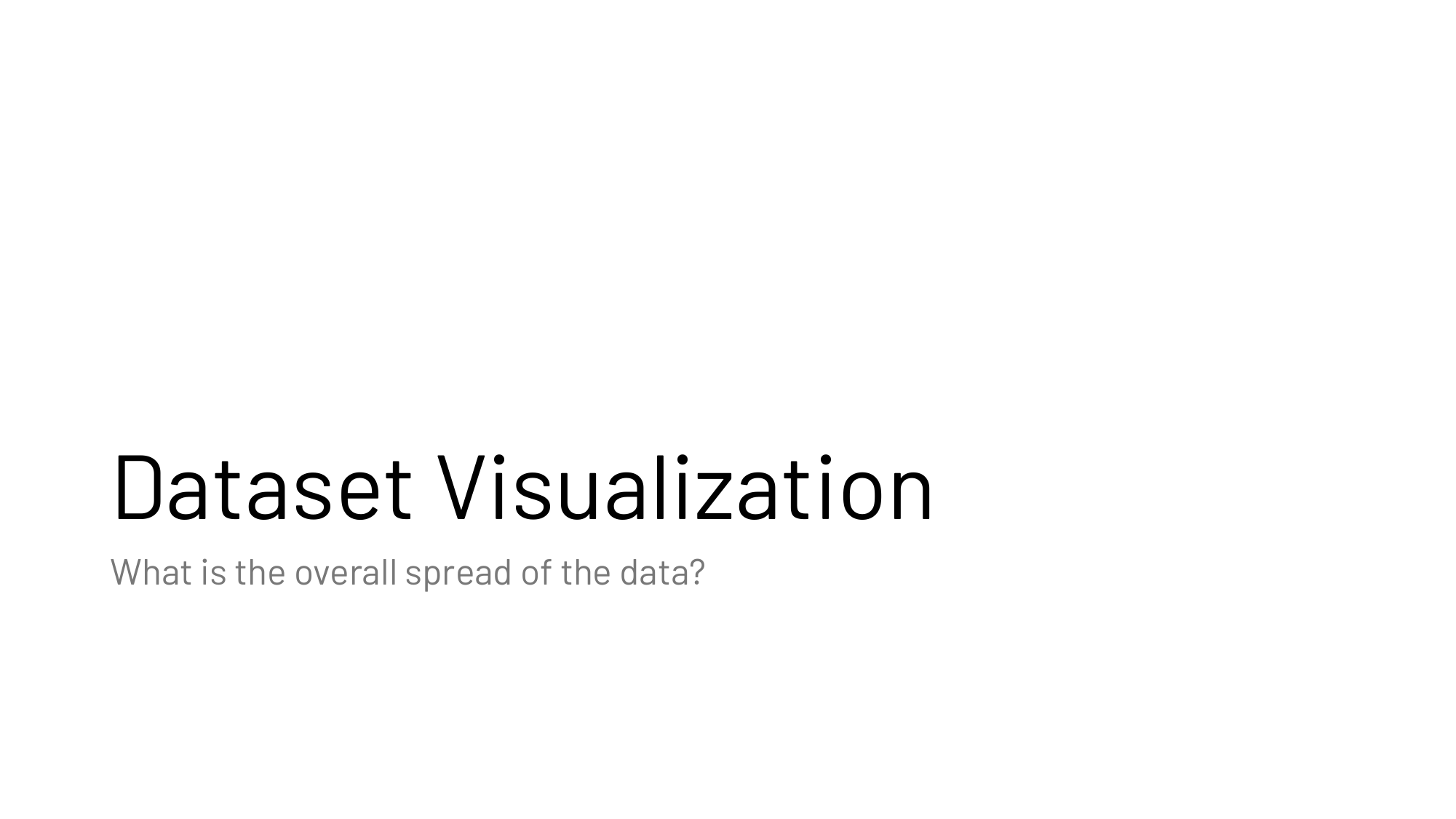

# Dataset Visualization
What is the overall spread of the data?